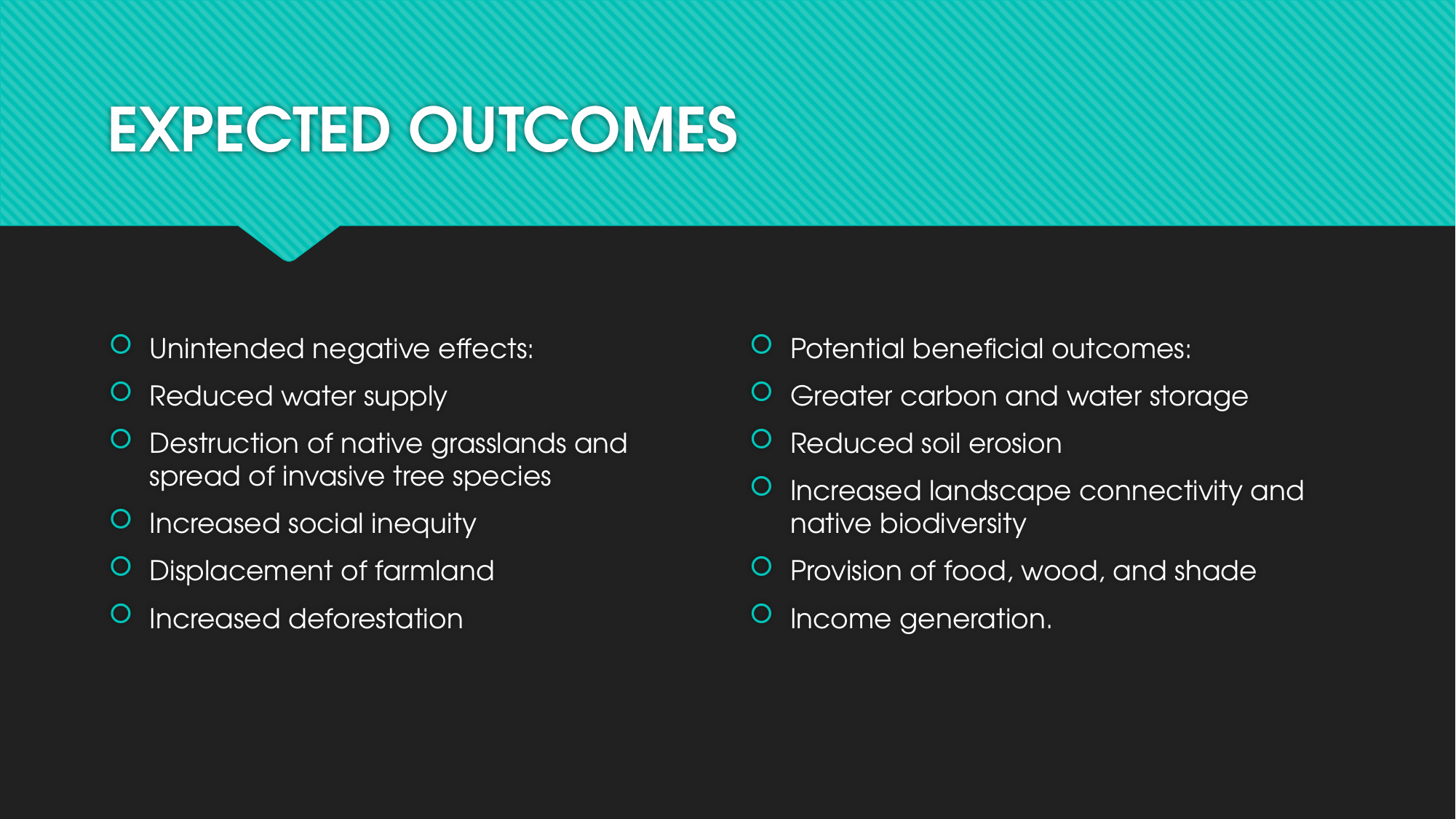

# EXPECTED OUTCOMES
Unintended negative effects:
Reduced water supply
Destruction of native grasslands and spread of invasive tree species
Increased social inequity
Displacement of farmland
Increased deforestation
Potential beneficial outcomes:
Greater carbon and water storage
Reduced soil erosion
Increased landscape connectivity and native biodiversity
Provision of food, wood, and shade
Income generation.